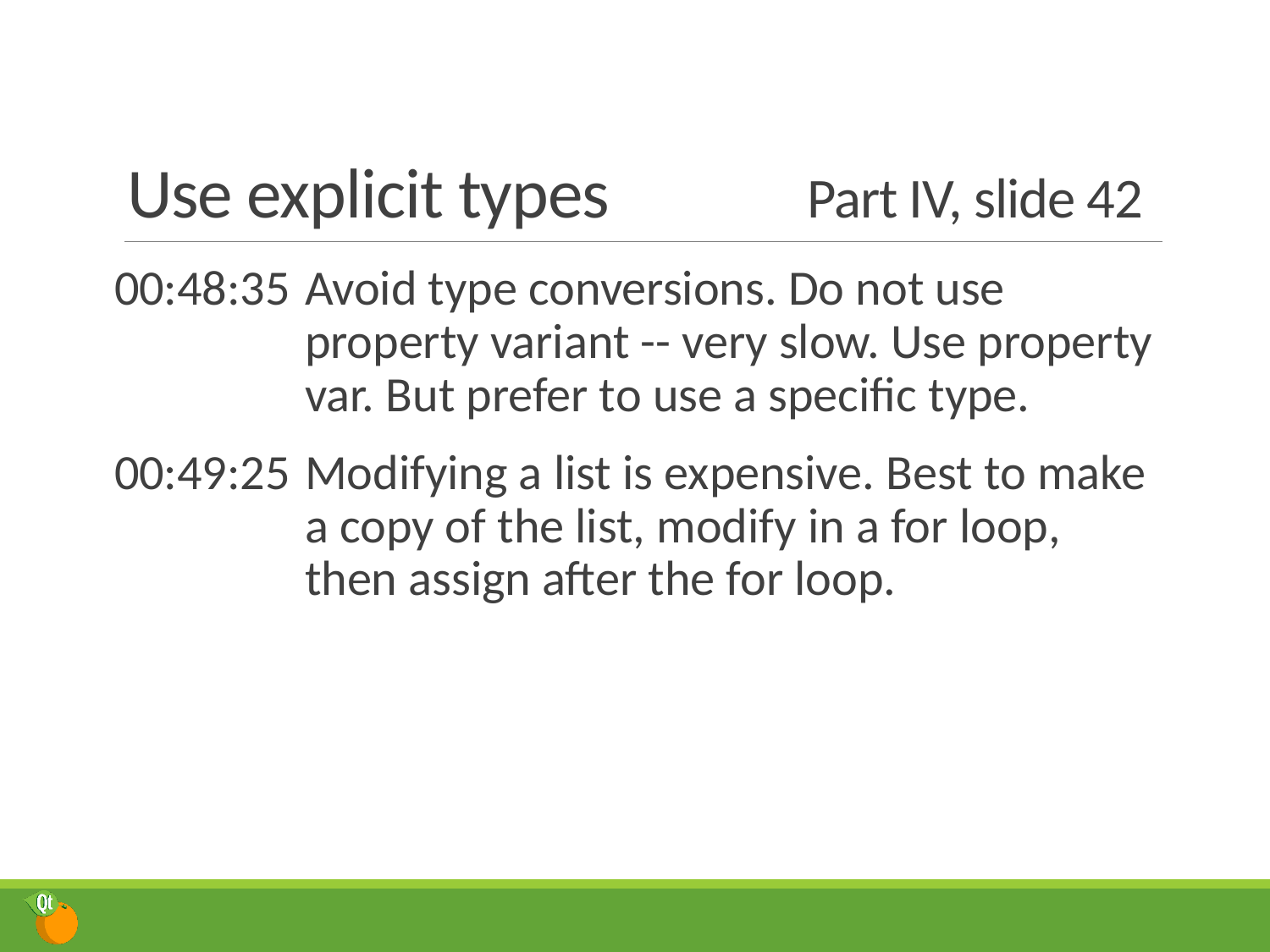

# Use explicit types	Part IV, slide 42
00:48:35	Avoid type conversions. Do not use property variant -- very slow. Use property var. But prefer to use a specific type.
00:49:25	Modifying a list is expensive. Best to make a copy of the list, modify in a for loop, then assign after the for loop.